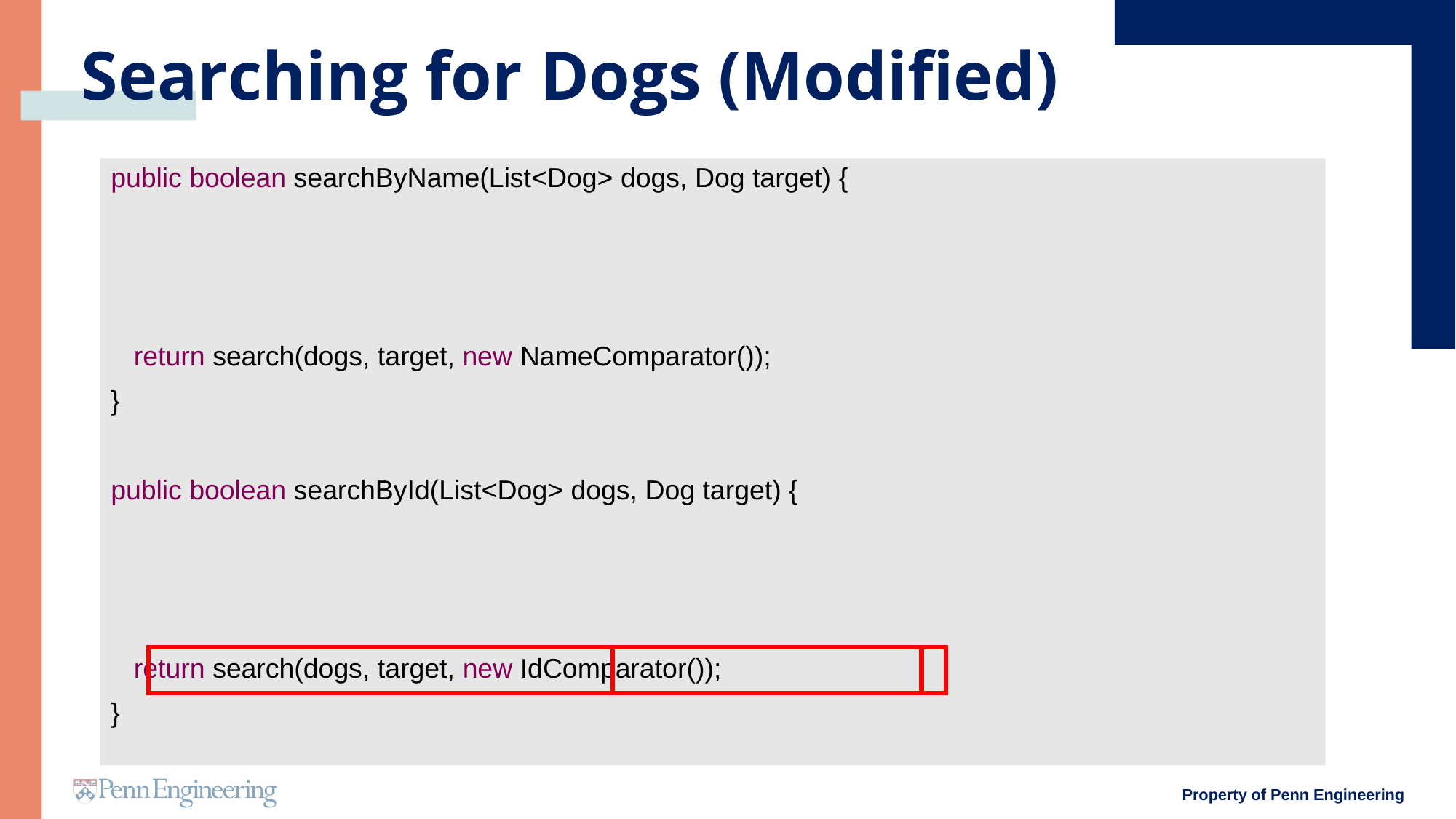

# Searching for Dogs (Modified)
public boolean searchByName(List<Dog> dogs, Dog target) {

   return search(dogs, target, new NameComparator());
}

public boolean searchById(List<Dog> dogs, Dog target) {

   return search(dogs, target, new IdComparator());
}